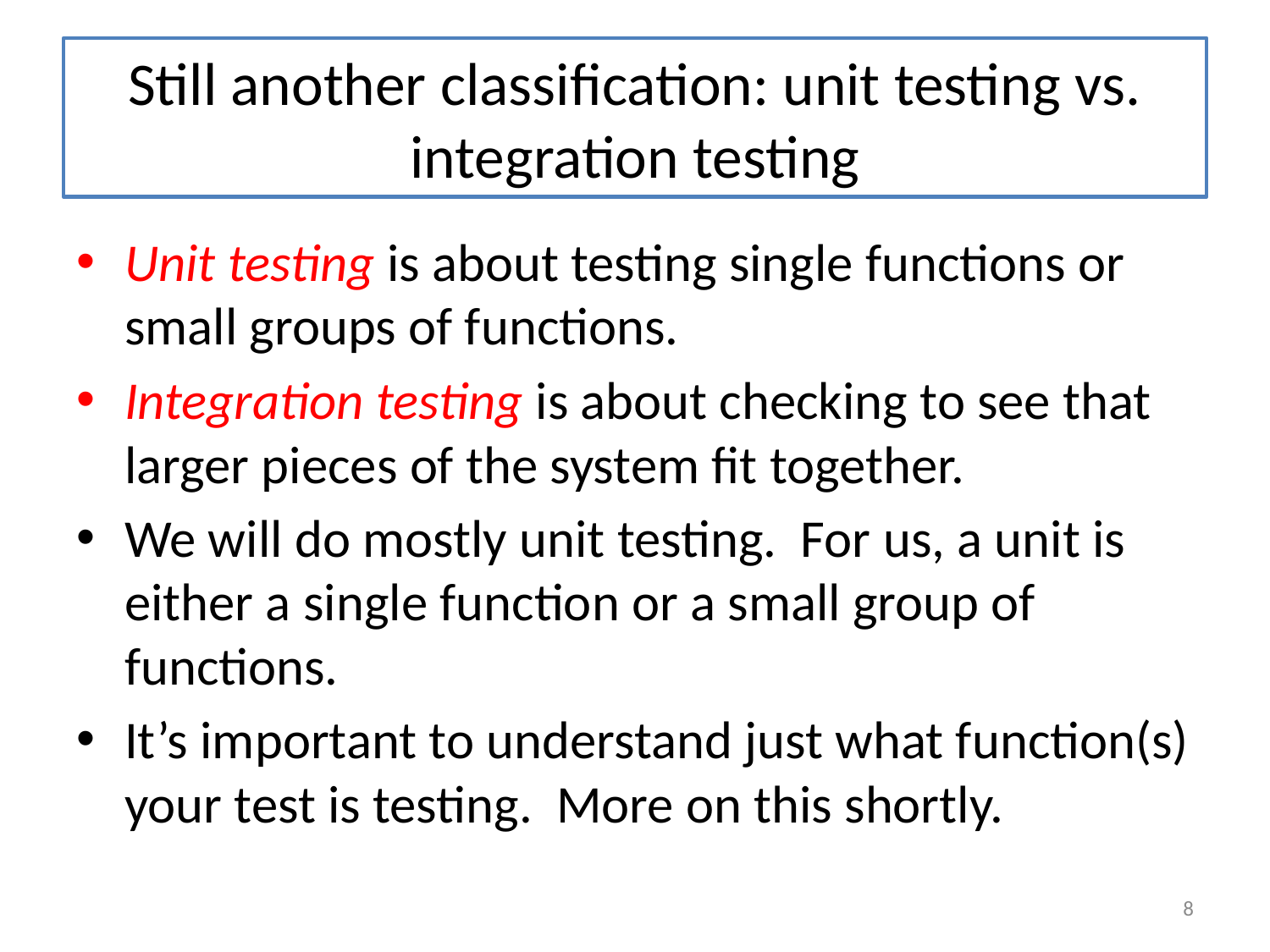

# Still another classification: unit testing vs. integration testing
Unit testing is about testing single functions or small groups of functions.
Integration testing is about checking to see that larger pieces of the system fit together.
We will do mostly unit testing.  For us, a unit is either a single function or a small group of functions.
It’s important to understand just what function(s) your test is testing.  More on this shortly.
8